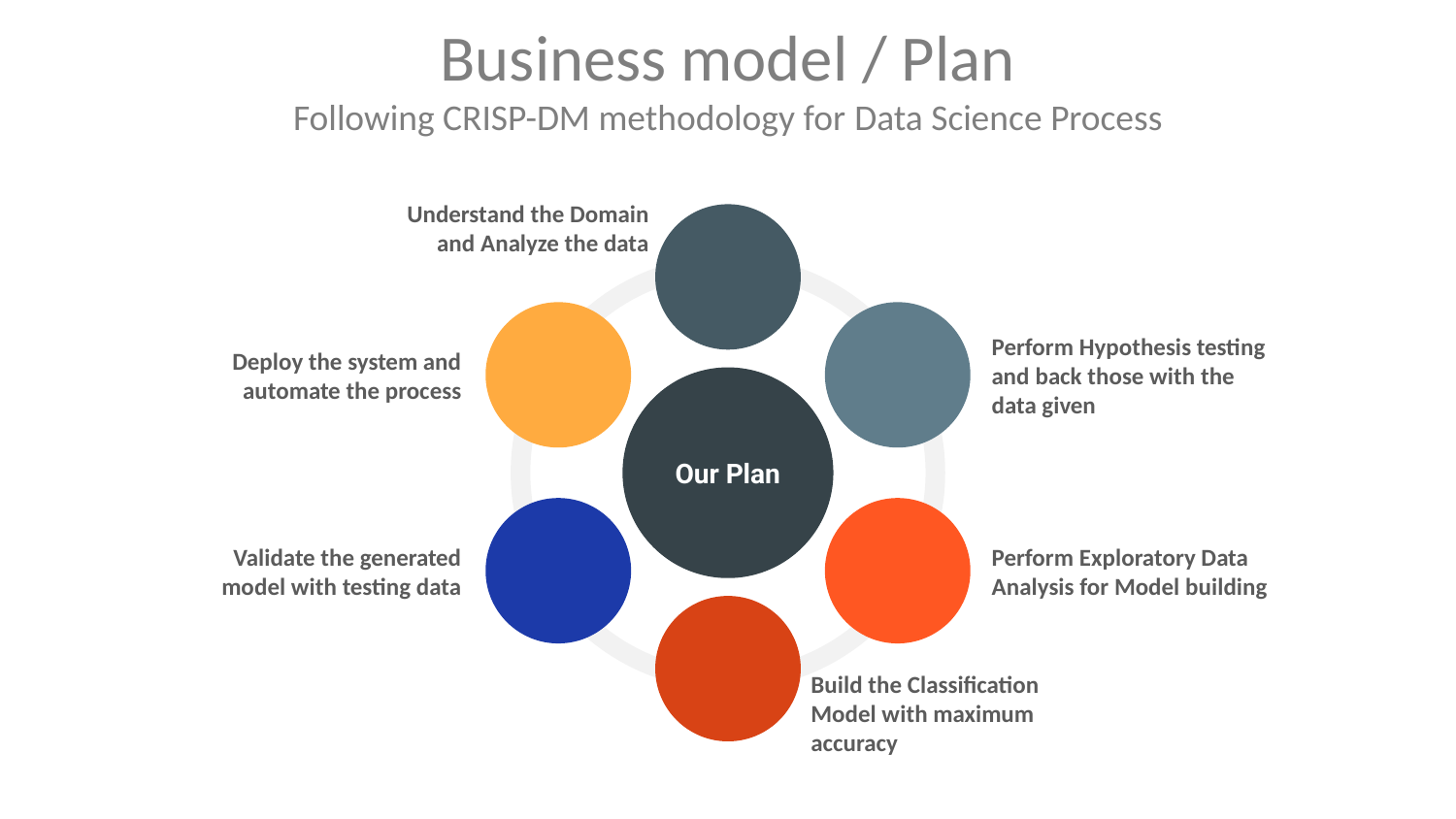

# Business model / Plan Following CRISP-DM methodology for Data Science Process

Understand the Domain and Analyze the data

Deploy the system and automate the process
Perform Hypothesis testing and back those with the data given

Our Plan

Validate the generated model with testing data
Perform Exploratory Data Analysis for Model building

Build the Classification Model with maximum accuracy